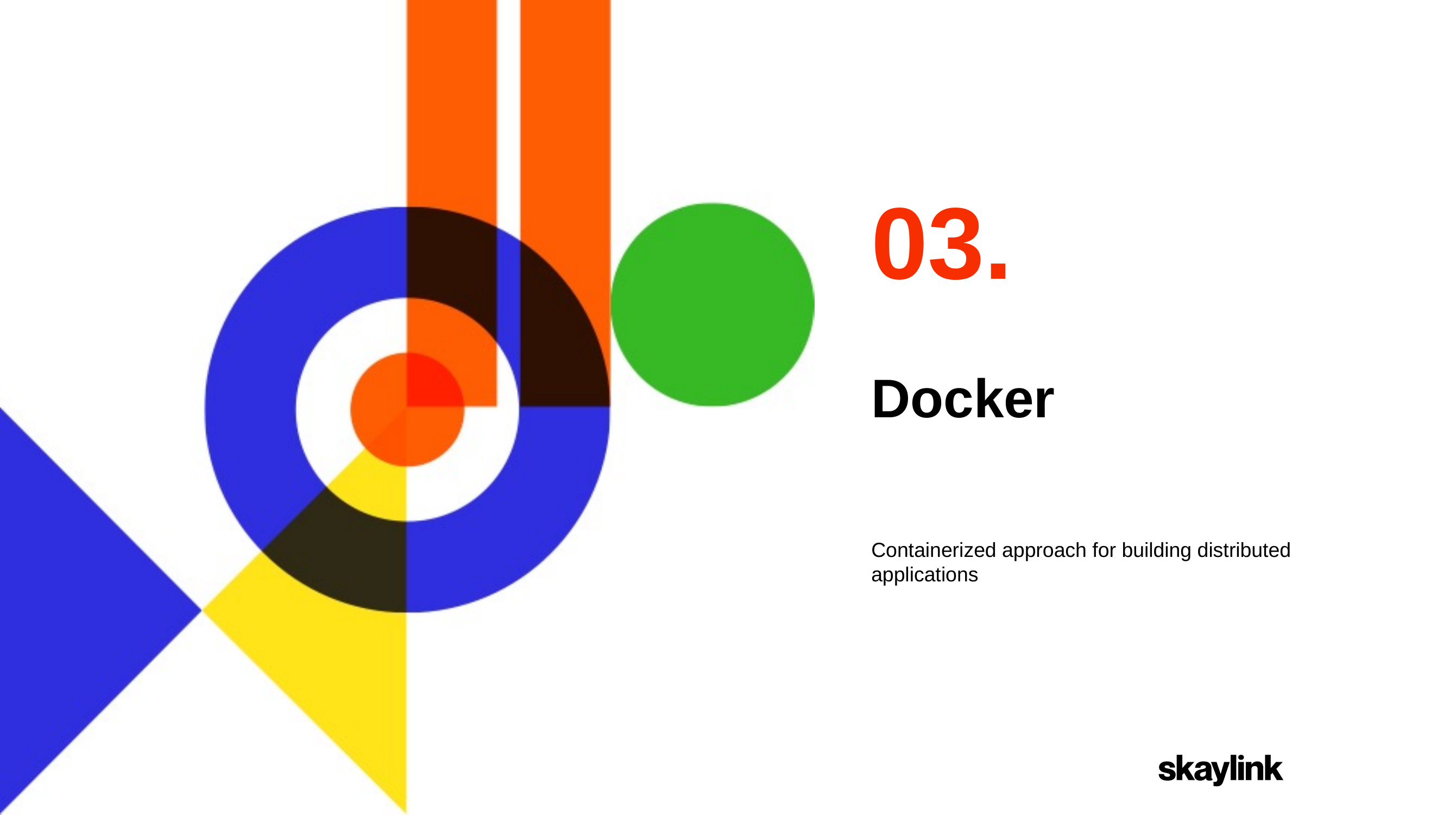

03.
Docker
Containerized approach for building distributed applications